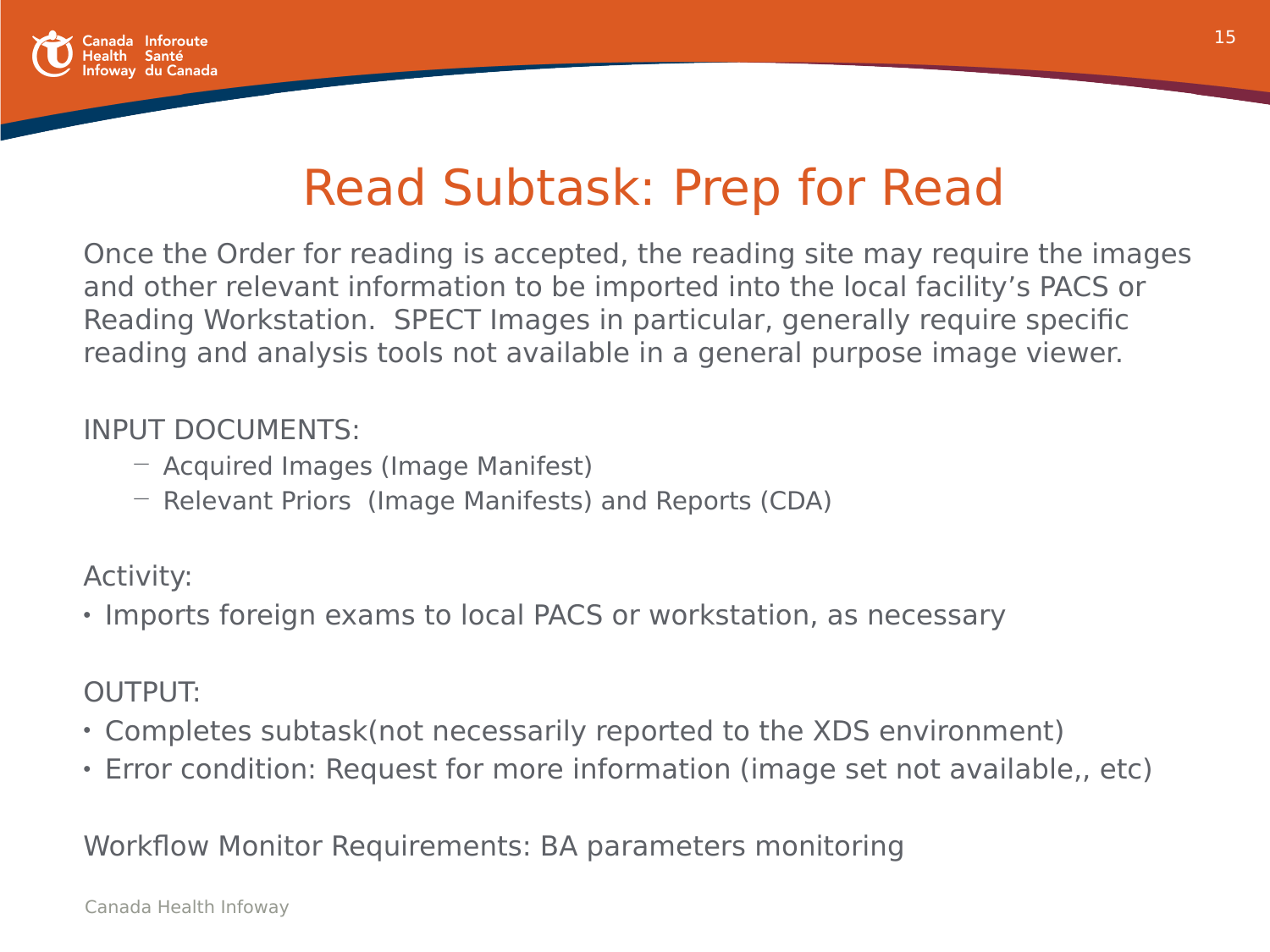

15
# Read Subtask: Prep for Read
Once the Order for reading is accepted, the reading site may require the images and other relevant information to be imported into the local facility’s PACS or Reading Workstation.  SPECT Images in particular, generally require specific reading and analysis tools not available in a general purpose image viewer.

INPUT DOCUMENTS:
Acquired Images (Image Manifest)
Relevant Priors  (Image Manifests) and Reports (CDA)

Activity:
Imports foreign exams to local PACS or workstation, as necessary

OUTPUT:
Completes subtask(not necessarily reported to the XDS environment)
Error condition: Request for more information (image set not available,, etc)

Workflow Monitor Requirements: BA parameters monitoring

Canada Health Infoway